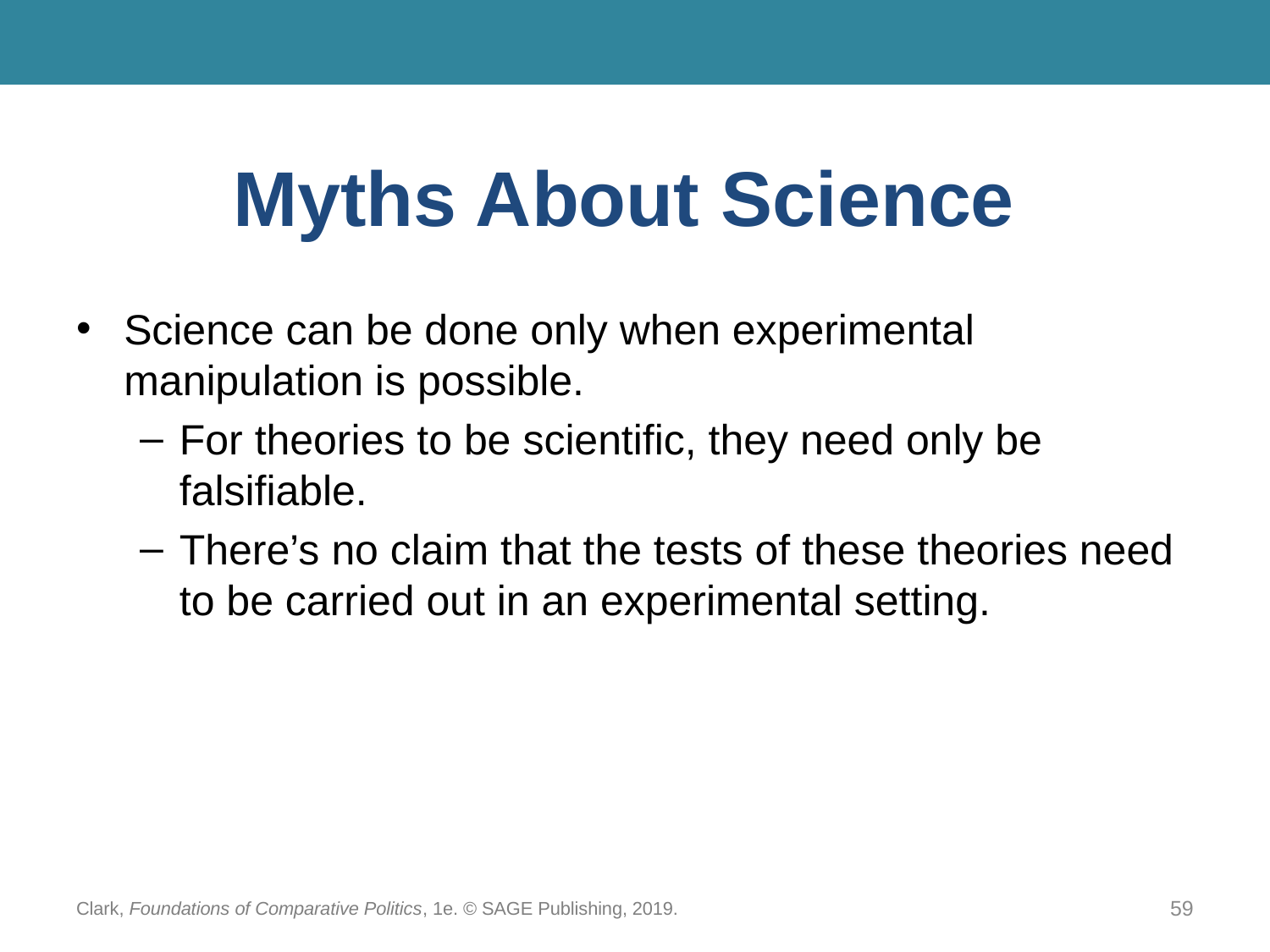

# Myths About Science
Science can be done only when experimental manipulation is possible.
For theories to be scientific, they need only be falsifiable.
There’s no claim that the tests of these theories need to be carried out in an experimental setting.

Clark, Foundations of Comparative Politics, 1e. © SAGE Publishing, 2019.
59